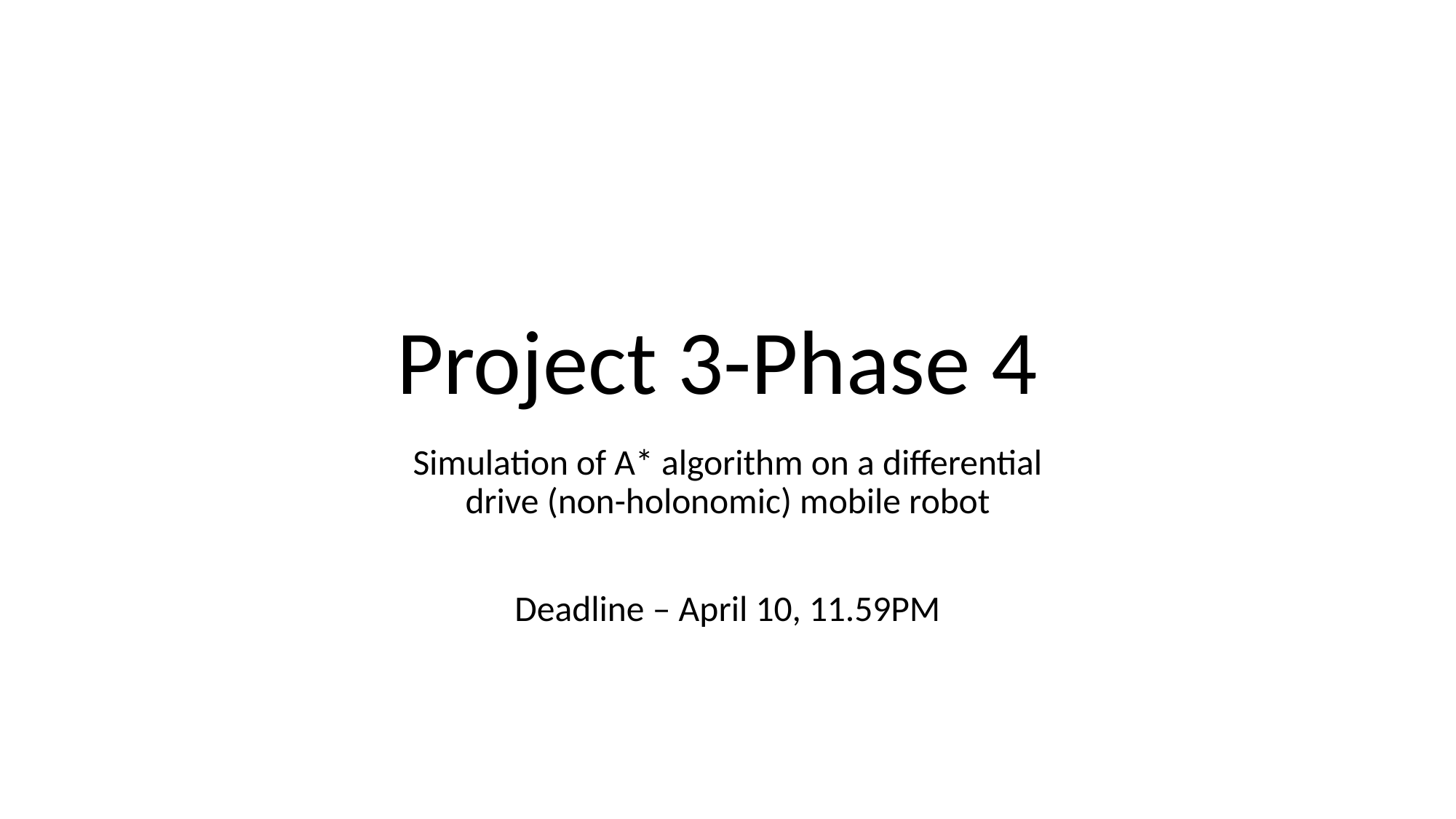

# Project 3-Phase 4
Simulation of A* algorithm on a differential drive (non-holonomic) mobile robot

Deadline – April 10, 11.59PM